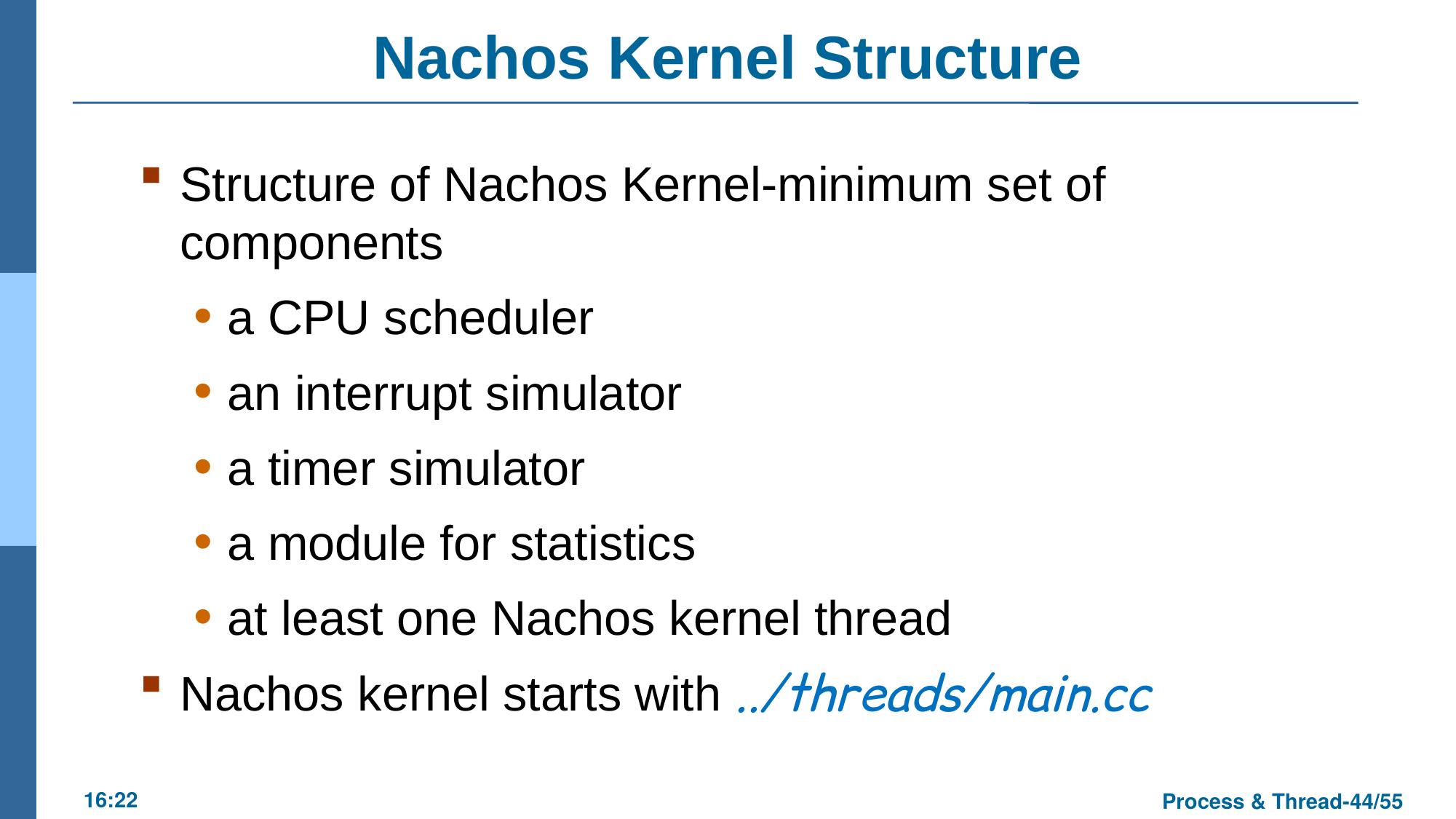

# Nachos Kernel Structure
Structure of Nachos Kernel-minimum set of components
a CPU scheduler
an interrupt simulator
a timer simulator
a module for statistics
at least one Nachos kernel thread
Nachos kernel starts with ../threads/main.cc